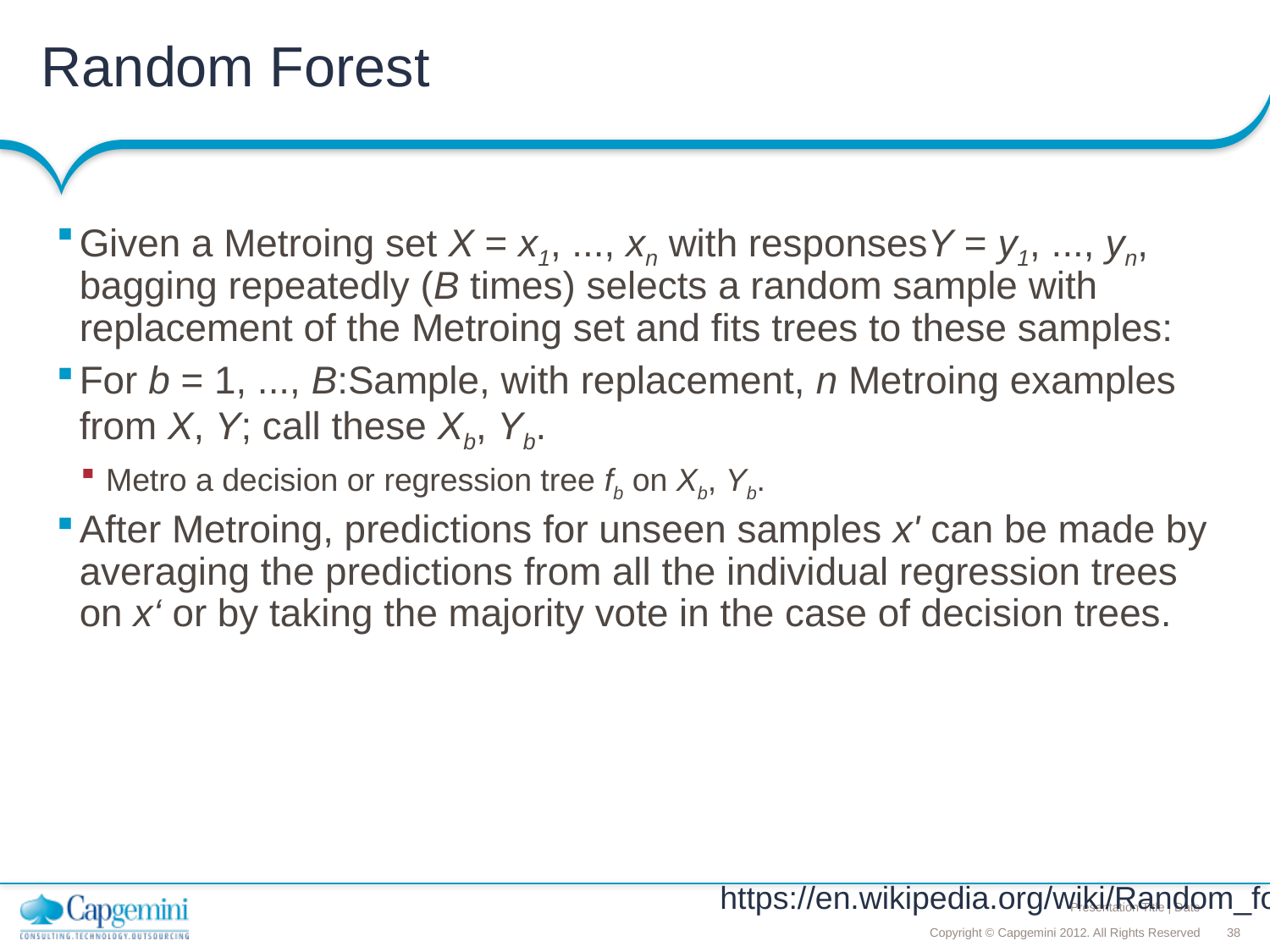

# Random Forest
Given a Metroing set X = x1, ..., xn with responsesY = y1, ..., yn, bagging repeatedly (B times) selects a random sample with replacement of the Metroing set and fits trees to these samples:
For b = 1, ..., B:Sample, with replacement, n Metroing examples from X, Y; call these Xb, Yb.
Metro a decision or regression tree fb on Xb, Yb.
After Metroing, predictions for unseen samples x' can be made by averaging the predictions from all the individual regression trees on x‘ or by taking the majority vote in the case of decision trees.

https://en.wikipedia.org/wiki/Random_forest